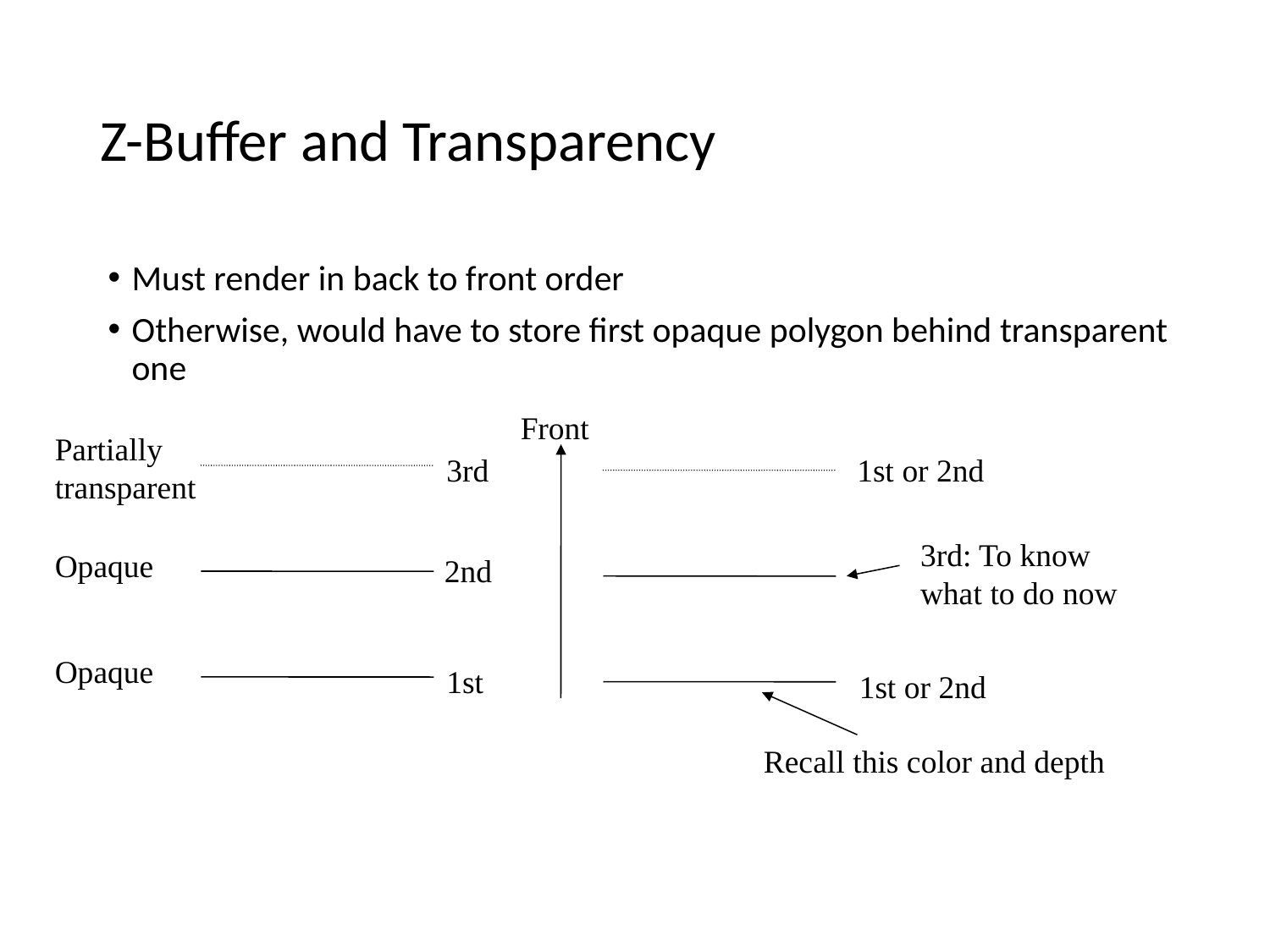

# Z-Buffer and Transparency
Must render in back to front order
Otherwise, would have to store first opaque polygon behind transparent one
Front
Partially transparent
3rd
1st or 2nd

3rd: To know what to do now

Opaque
2nd

Opaque
1st
1st or 2nd

Recall this color and depth